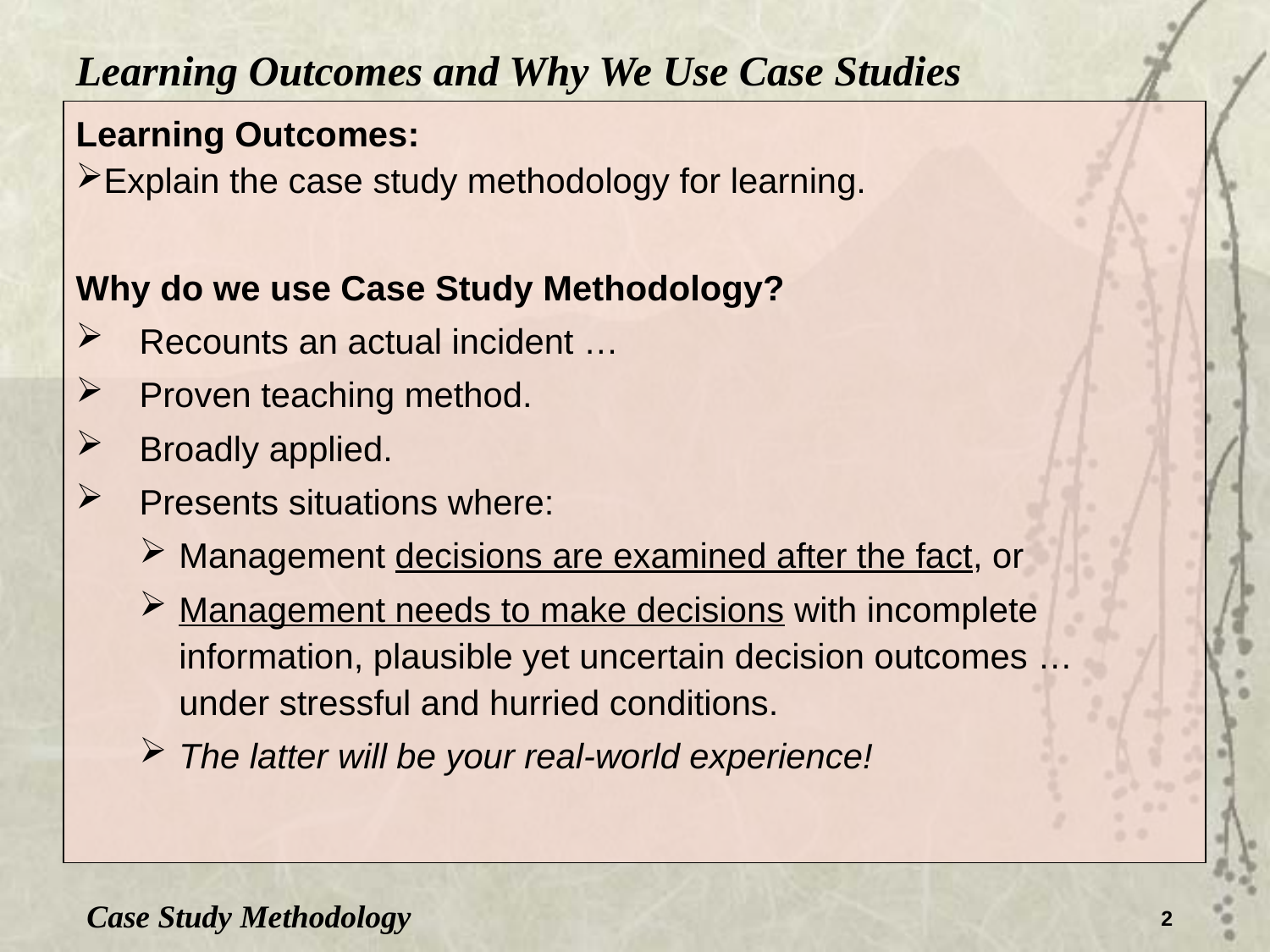

Learning Outcomes and Why We Use Case Studies
Learning Outcomes:
Explain the case study methodology for learning.

Why do we use Case Study Methodology?
Recounts an actual incident …
Proven teaching method.
Broadly applied.
Presents situations where:
Management decisions are examined after the fact, or
Management needs to make decisions with incomplete information, plausible yet uncertain decision outcomes …
under stressful and hurried conditions.
The latter will be your real-world experience!

Case Study Methodology
2